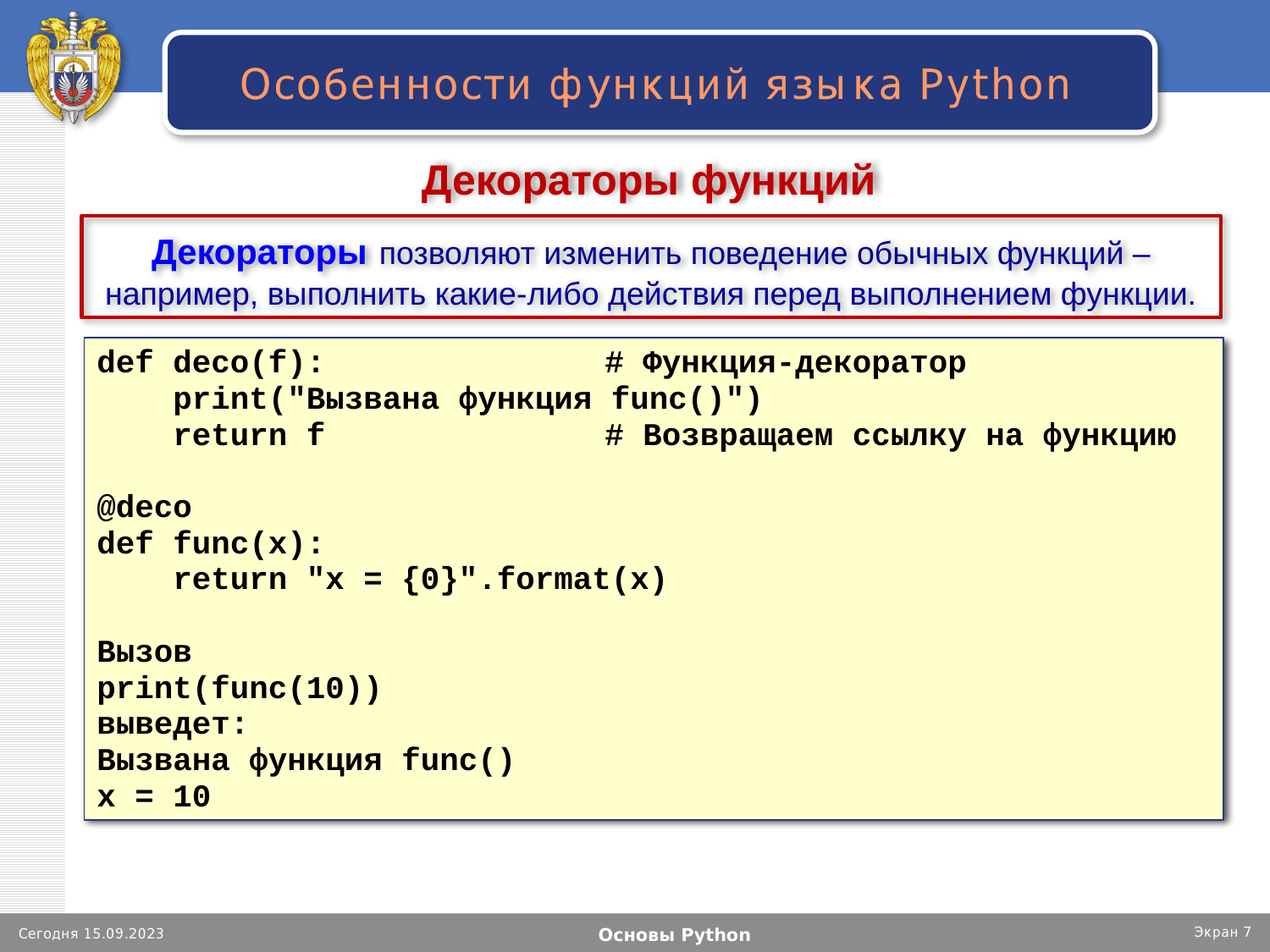

# Особенности функций языка Python
Декораторы функций
Декораторы позволяют изменить поведение обычных функций – например, выполнить какие-либо действия перед выполнением функции.
def deco(f): 			# Функция-декоратор
    print("Вызвана функция func()")
    return f			# Возвращаем ссылку на функцию

@deco
def func(х):
    return "х = {0}".format(х)

Вызов
print(func(10))
выведет:
Вызвана функция func()
х = 10
Экран 7
Сегодня 15.09.2023